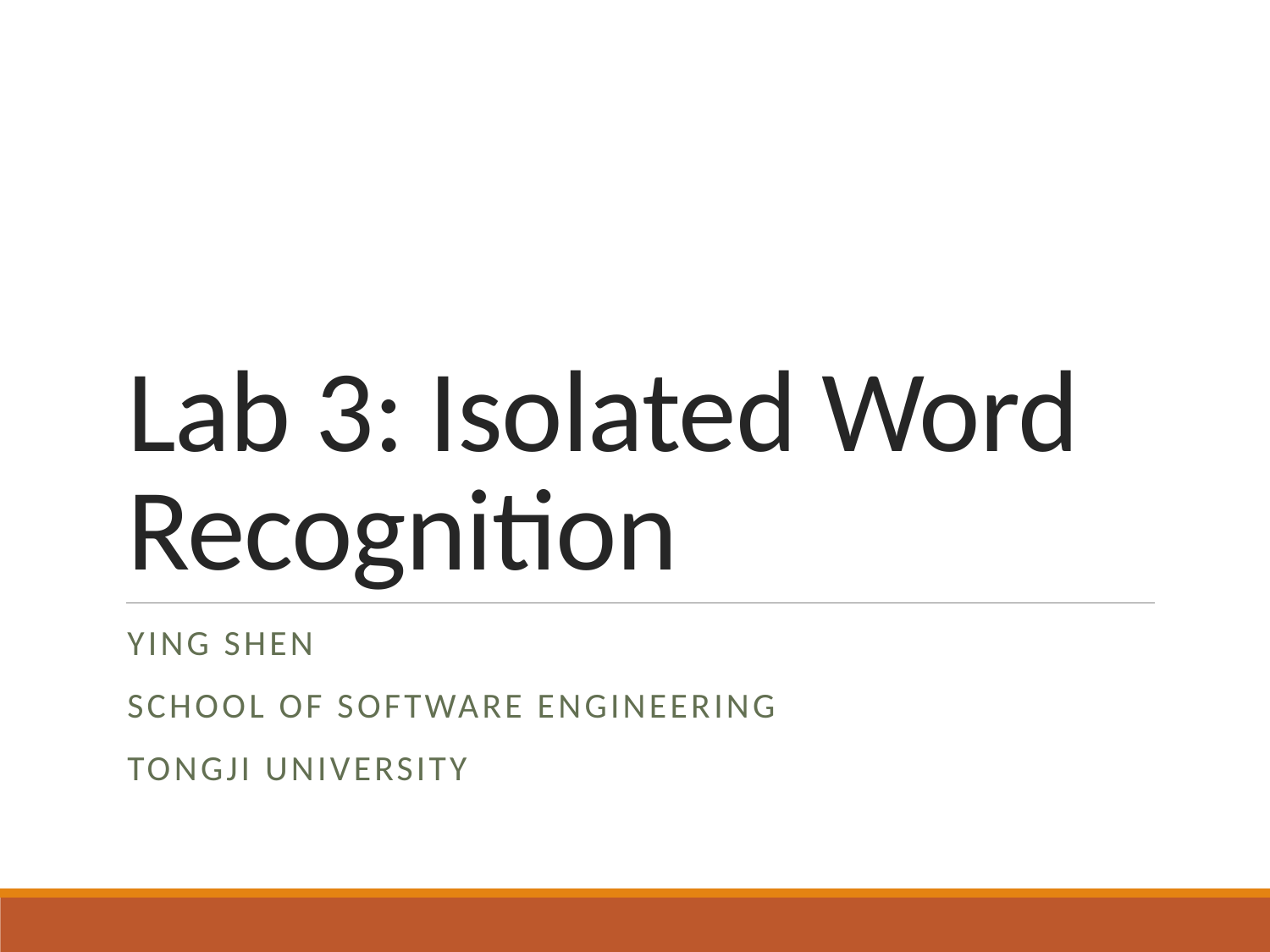

# Lab 3: Isolated Word Recognition
Ying shen
School of software engineering
tongji university